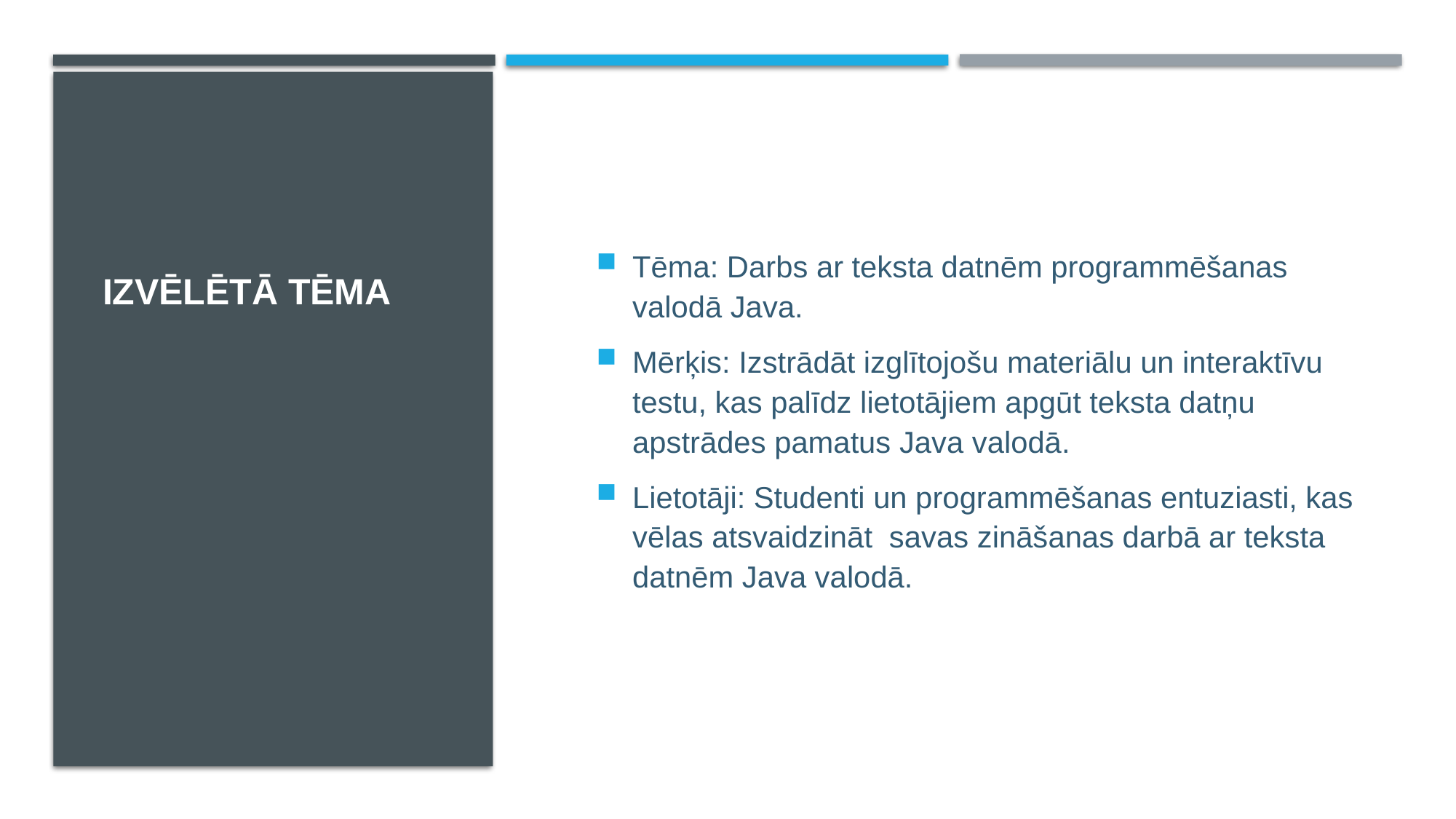

# Izvēlētā tēma
Tēma: Darbs ar teksta datnēm programmēšanas valodā Java.
Mērķis: Izstrādāt izglītojošu materiālu un interaktīvu testu, kas palīdz lietotājiem apgūt teksta datņu apstrādes pamatus Java valodā.
Lietotāji: Studenti un programmēšanas entuziasti, kas vēlas atsvaidzināt  savas zināšanas darbā ar teksta datnēm Java valodā.